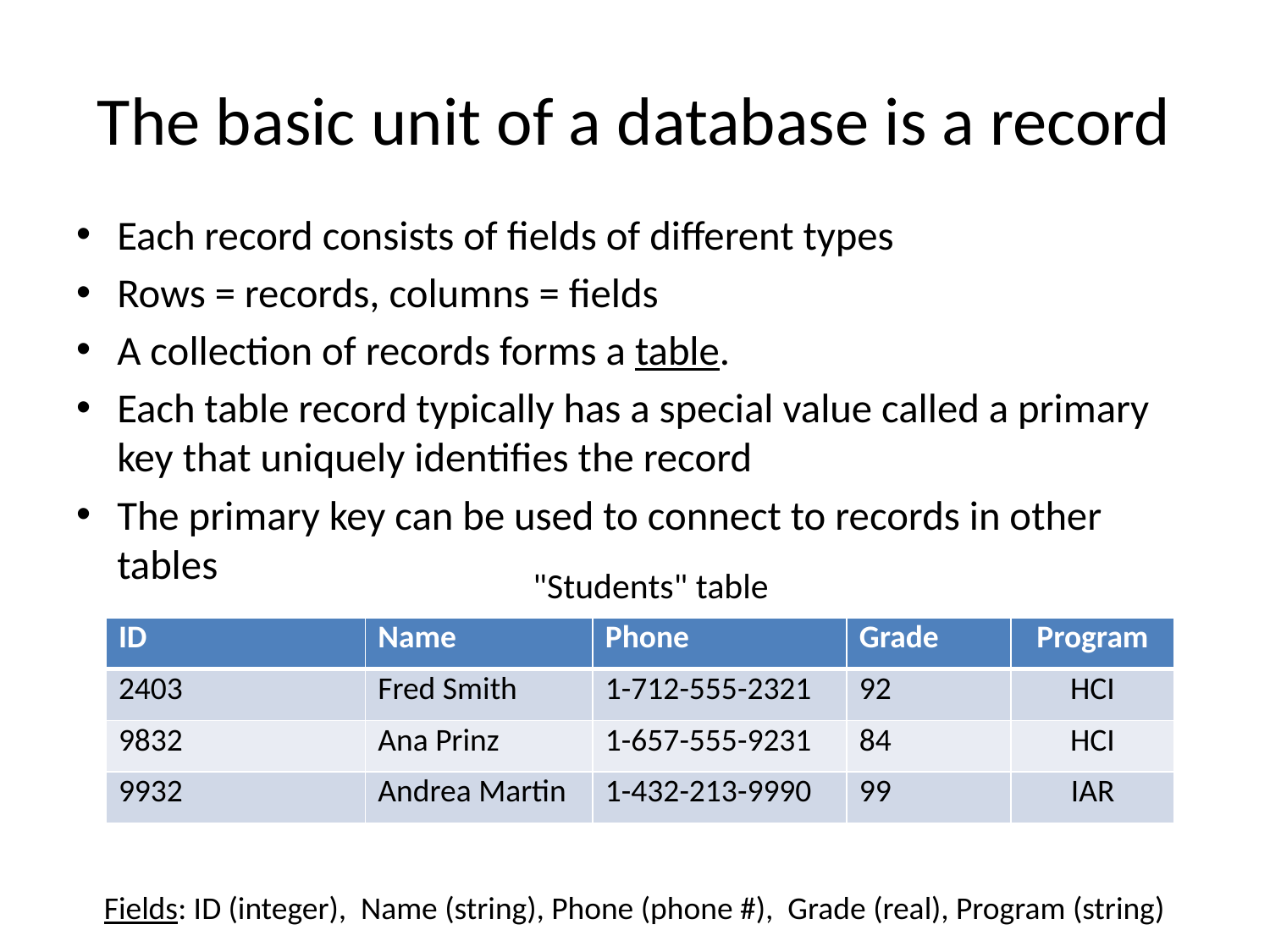

# The basic unit of a database is a record
Each record consists of fields of different types
Rows = records, columns = fields
A collection of records forms a table.
Each table record typically has a special value called a primary key that uniquely identifies the record
The primary key can be used to connect to records in other tables
"Students" table
| ID | Name | Phone | Grade | Program |
| --- | --- | --- | --- | --- |
| 2403 | Fred Smith | 1-712-555-2321 | 92 | HCI |
| 9832 | Ana Prinz | 1-657-555-9231 | 84 | HCI |
| 9932 | Andrea Martin | 1-432-213-9990 | 99 | IAR |
Fields: ID (integer),  Name (string), Phone (phone #),  Grade (real), Program (string)
45